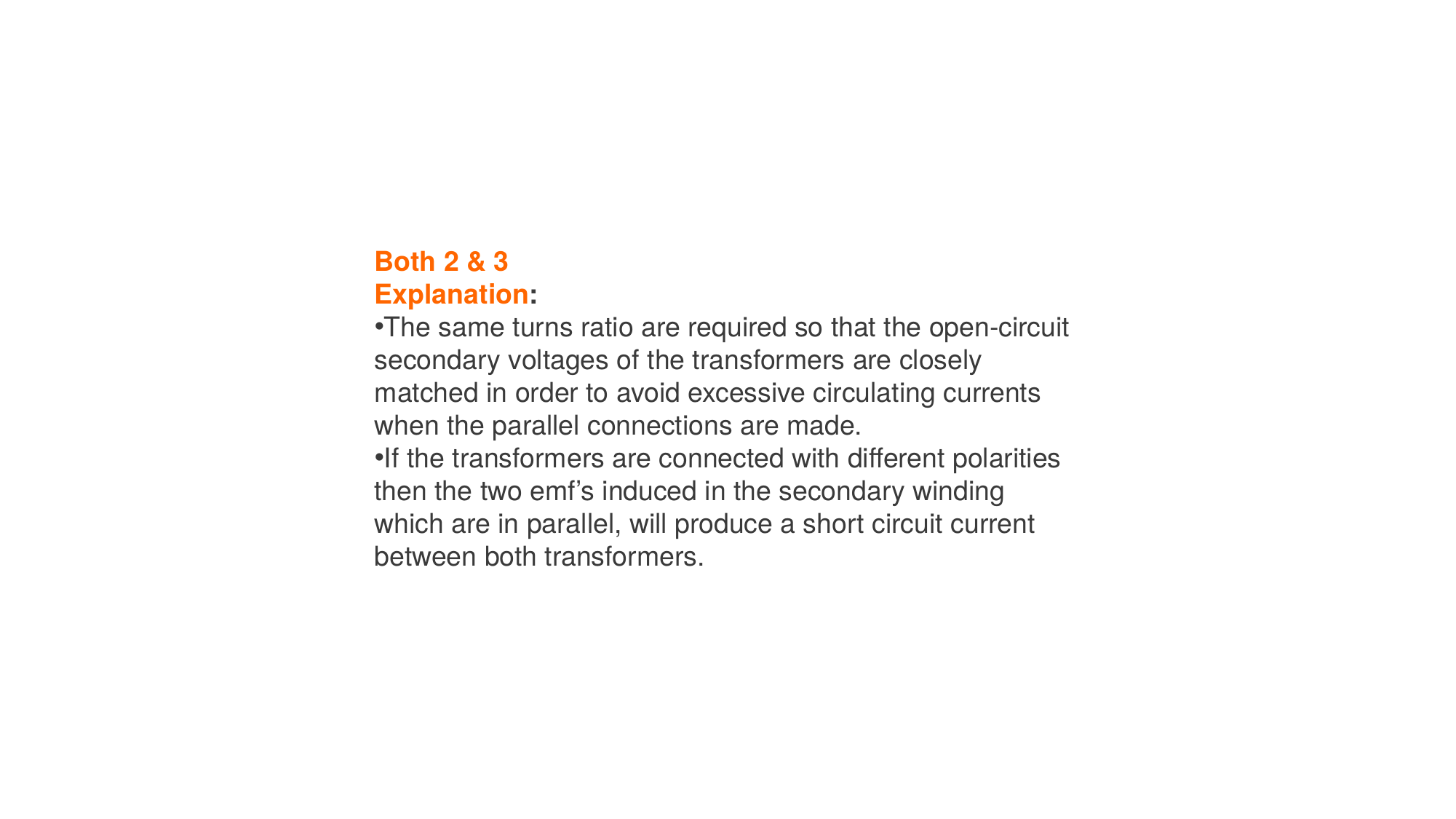

Both 2 & 3
Explanation:
The same turns ratio are required so that the open-circuit secondary voltages of the transformers are closely matched in order to avoid excessive circulating currents when the parallel connections are made.
If the transformers are connected with different polarities then the two emf’s induced in the secondary winding which are in parallel, will produce a short circuit current between both transformers.